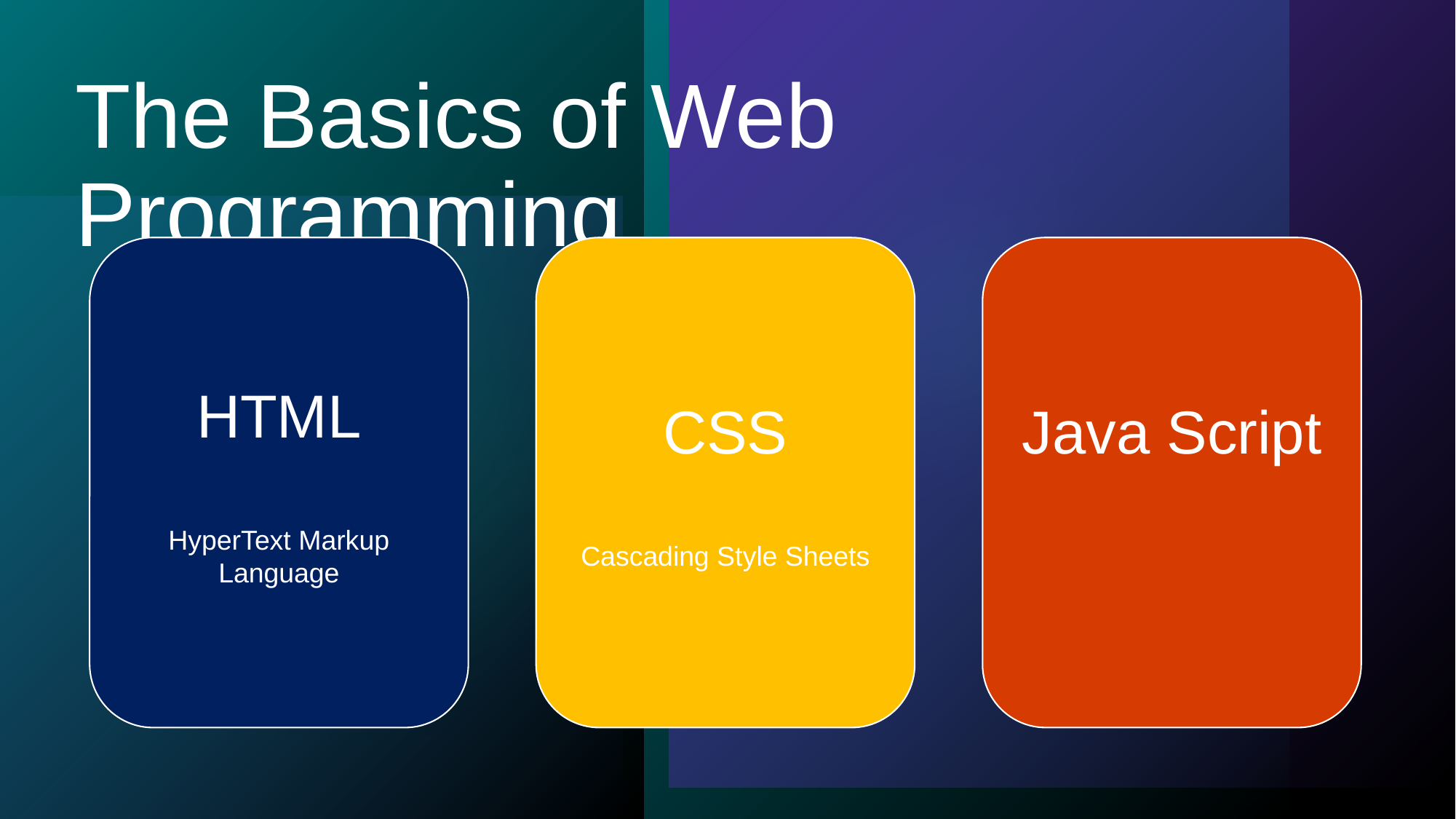

# The Basics of Web Programming
CSS

Cascading Style Sheets
Java Script

HTML

HyperText Markup Language